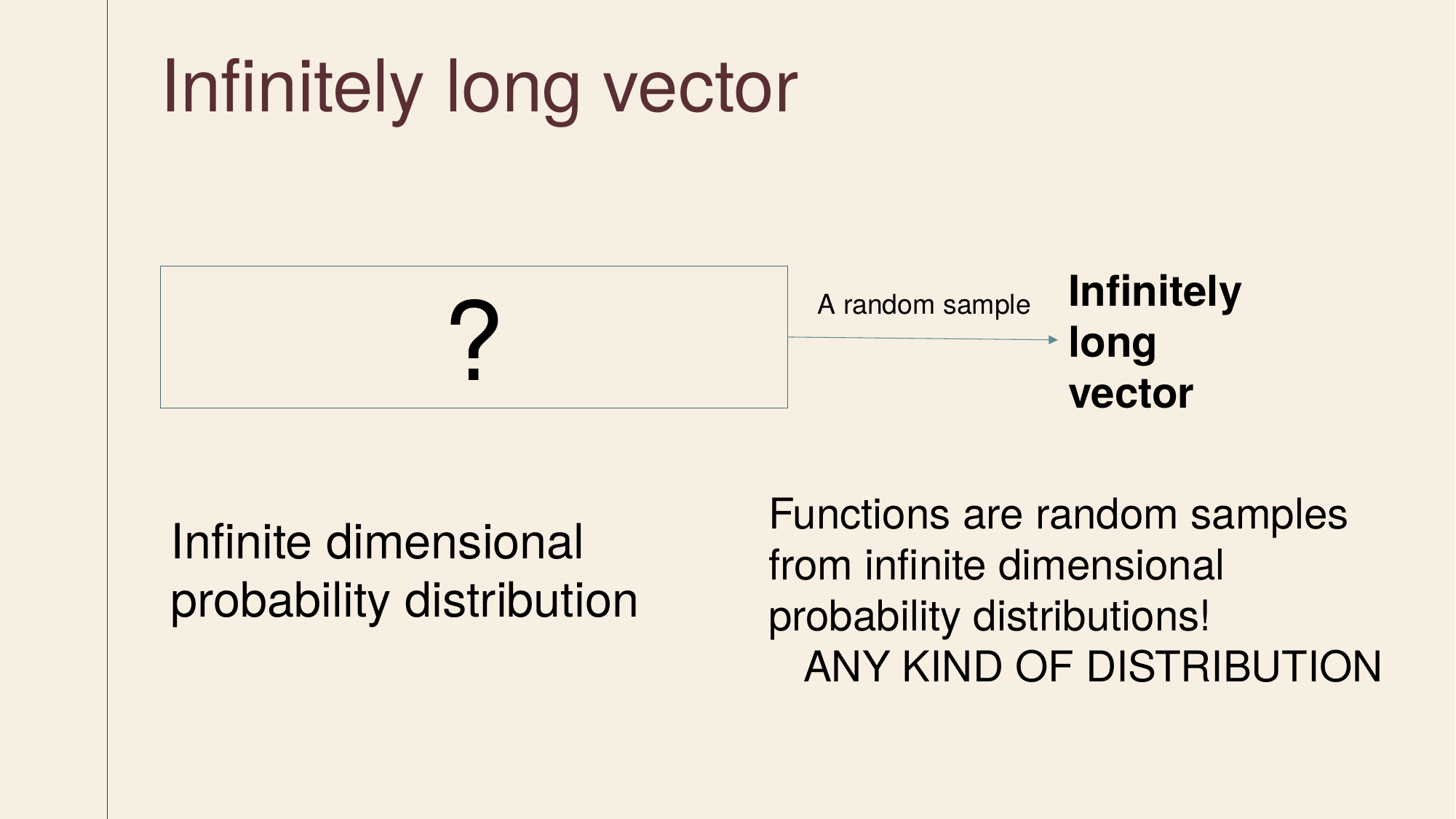

# Infinitely long vector
Infinitely long vector
?
A random sample
Functions are random samples from infinite dimensional probability distributions!
ANY KIND OF DISTRIBUTION
Infinite dimensional probability distribution